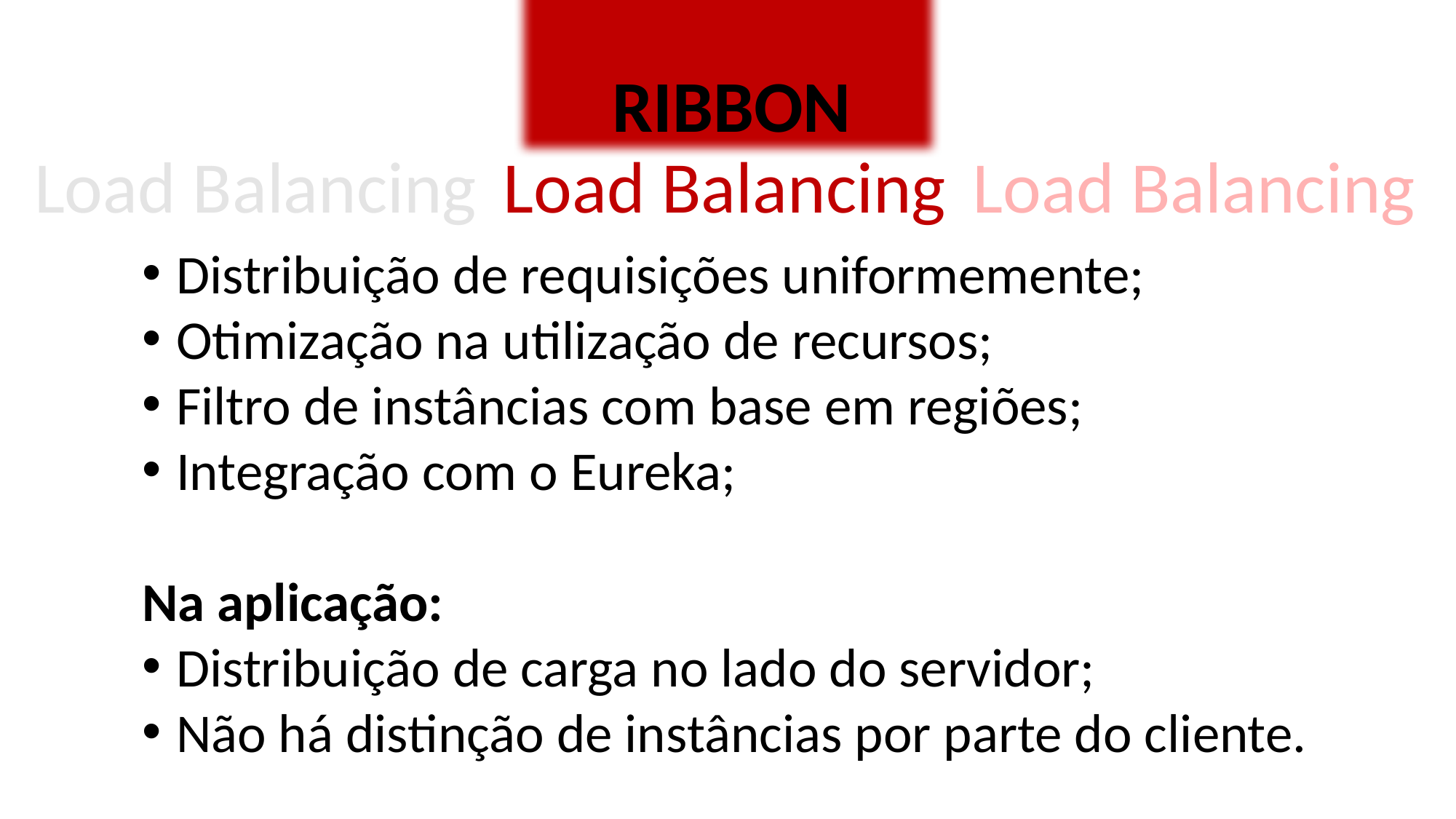

RIBBON
Load Balancing
Load Balancing
Load Balancing
Distribuição de requisições uniformemente;
Otimização na utilização de recursos;
Filtro de instâncias com base em regiões;
Integração com o Eureka;

Na aplicação:
Distribuição de carga no lado do servidor;
Não há distinção de instâncias por parte do cliente.